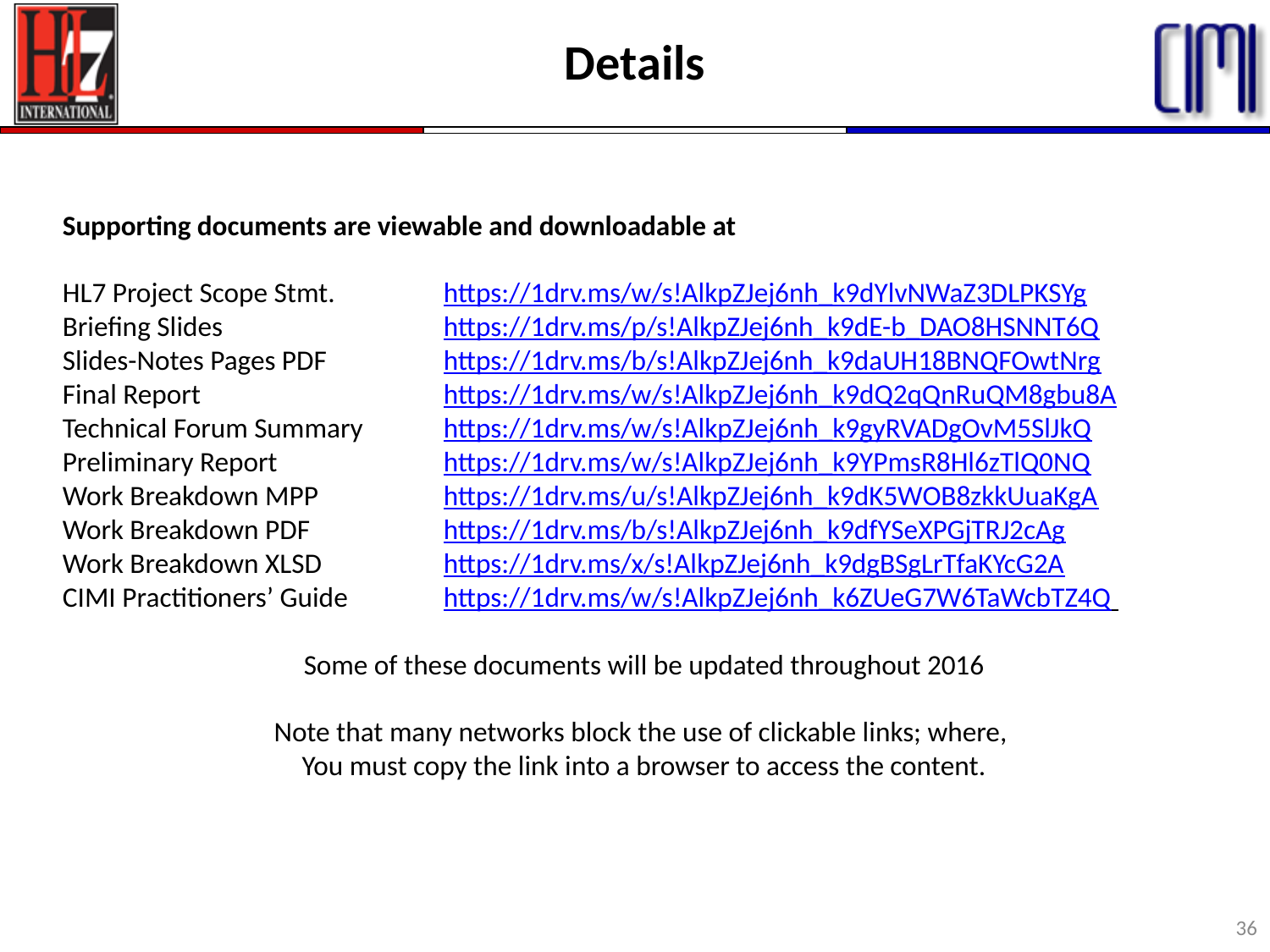

# Details
Supporting documents are viewable and downloadable at

HL7 Project Scope Stmt. 	https://1drv.ms/w/s!AlkpZJej6nh_k9dYlvNWaZ3DLPKSYg
Briefing Slides		https://1drv.ms/p/s!AlkpZJej6nh_k9dE-b_DAO8HSNNT6Q
Slides-Notes Pages PDF	https://1drv.ms/b/s!AlkpZJej6nh_k9daUH18BNQFOwtNrg
Final Report 		https://1drv.ms/w/s!AlkpZJej6nh_k9dQ2qQnRuQM8gbu8A
Technical Forum Summary 	https://1drv.ms/w/s!AlkpZJej6nh_k9gyRVADgOvM5SlJkQ
Preliminary Report 		https://1drv.ms/w/s!AlkpZJej6nh_k9YPmsR8Hl6zTlQ0NQ
Work Breakdown MPP	https://1drv.ms/u/s!AlkpZJej6nh_k9dK5WOB8zkkUuaKgA
Work Breakdown PDF		https://1drv.ms/b/s!AlkpZJej6nh_k9dfYSeXPGjTRJ2cAg
Work Breakdown XLSD	https://1drv.ms/x/s!AlkpZJej6nh_k9dgBSgLrTfaKYcG2A
CIMI Practitioners’ Guide 	https://1drv.ms/w/s!AlkpZJej6nh_k6ZUeG7W6TaWcbTZ4Q

Some of these documents will be updated throughout 2016

Note that many networks block the use of clickable links; where,
You must copy the link into a browser to access the content.

36